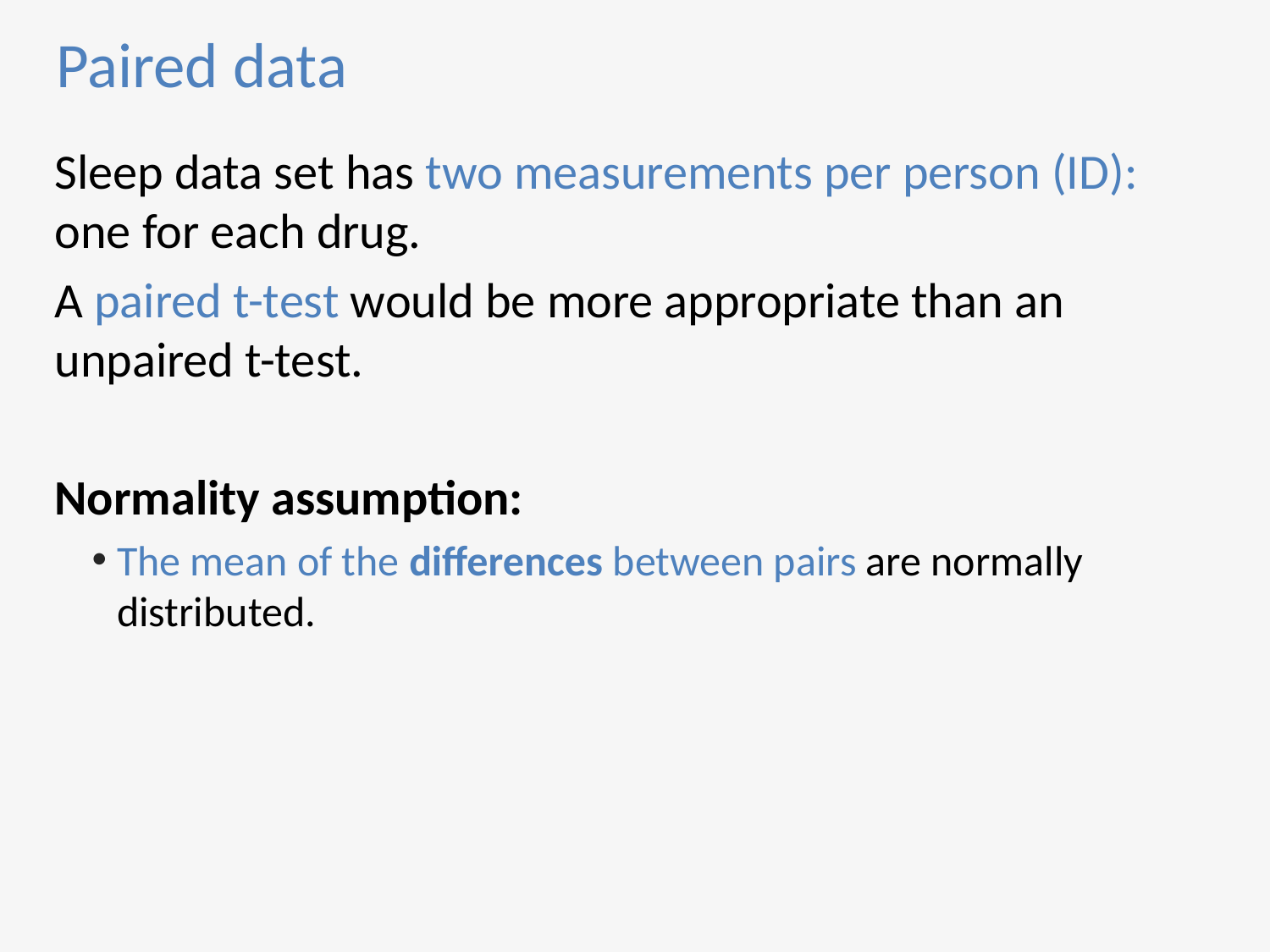

Paired data
Sleep data set has two measurements per person (ID): one for each drug.
A paired t-test would be more appropriate than an unpaired t-test.

Normality assumption:
The mean of the differences between pairs are normally distributed.